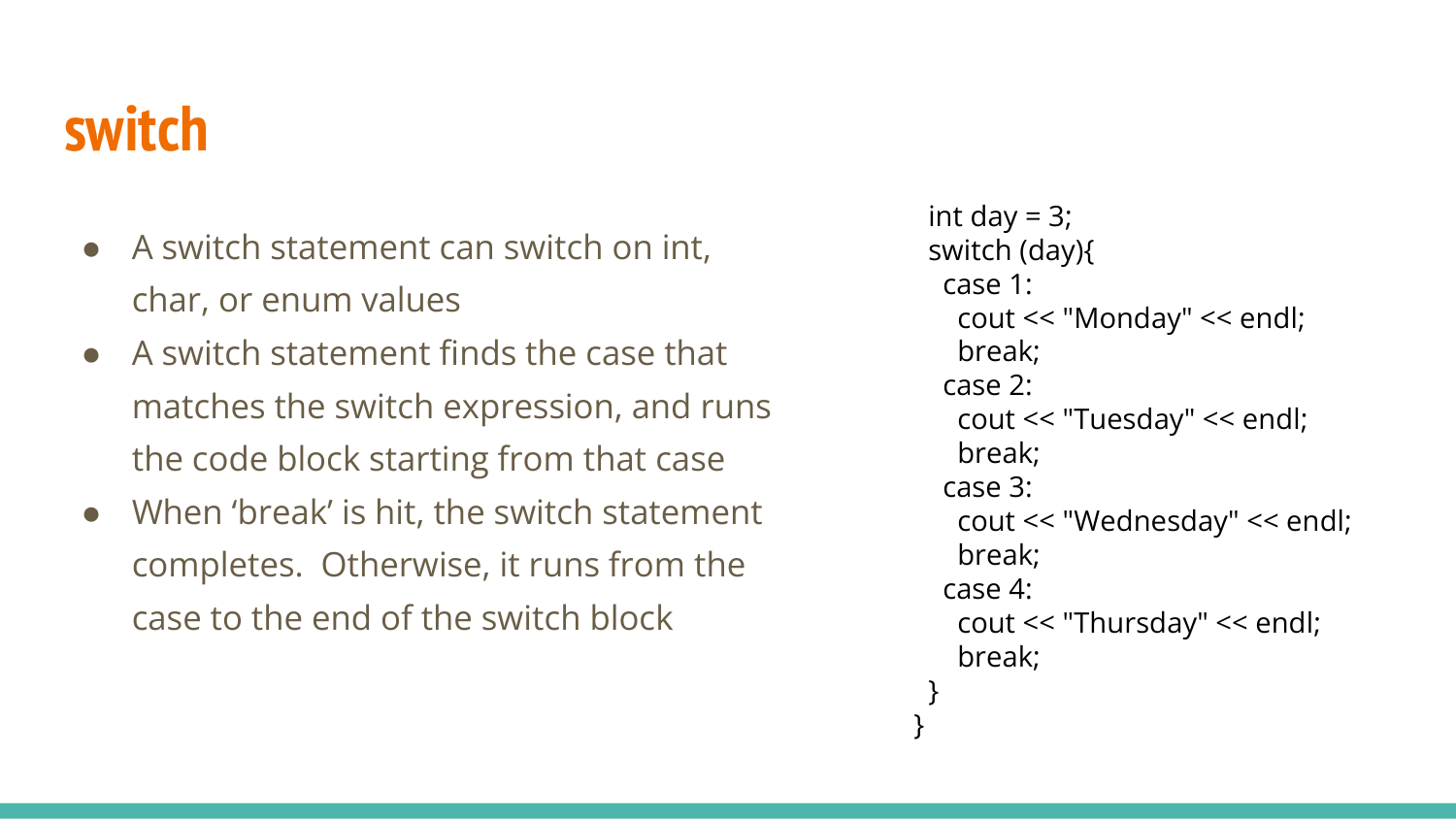

# switch
  int day = 3;
  switch (day){
    case 1:
      cout << "Monday" << endl;
      break;
    case 2:
      cout << "Tuesday" << endl;
      break;
    case 3:
      cout << "Wednesday" << endl;
      break;
    case 4:
      cout << "Thursday" << endl;
      break;
  }
}

A switch statement can switch on int, char, or enum values
A switch statement finds the case that matches the switch expression, and runs the code block starting from that case
When ‘break’ is hit, the switch statement completes.  Otherwise, it runs from the case to the end of the switch block